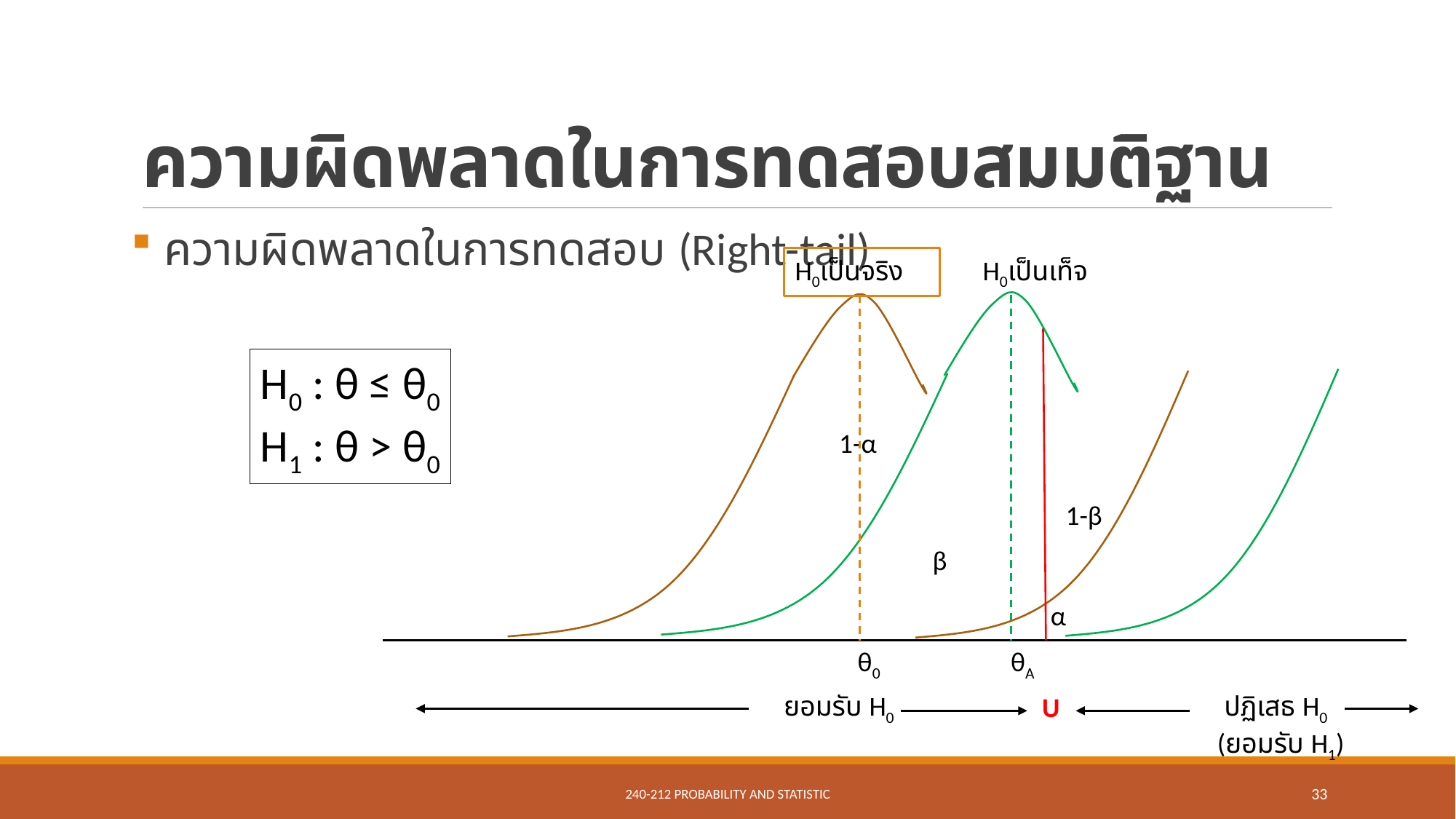

# ความผิดพลาดในการทดสอบสมมติฐาน
 ความผิดพลาดในการทดสอบ (Right-tail)

H0เป็นจริง
H0เป็นเท็จ

H0 : θ ≤ θ0
H1 : θ > θ0

1-α
1-β
β
α
θ0
θA
ยอมรับ H0
ปฏิเสธ H0
(ยอมรับ H1)
U
240-212 Probability and Statistic
33